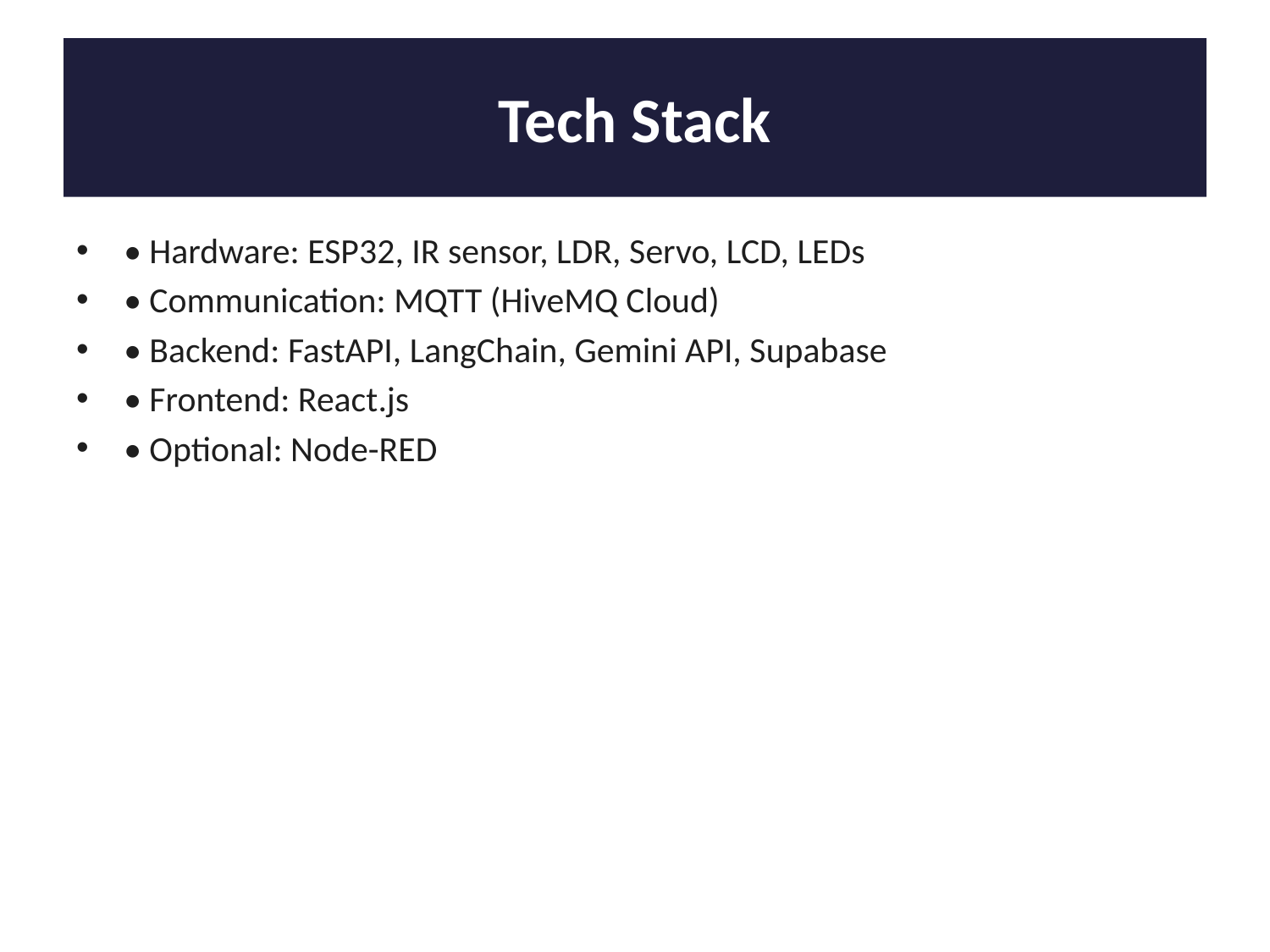

# Tech Stack
• Hardware: ESP32, IR sensor, LDR, Servo, LCD, LEDs
• Communication: MQTT (HiveMQ Cloud)
• Backend: FastAPI, LangChain, Gemini API, Supabase
• Frontend: React.js
• Optional: Node-RED